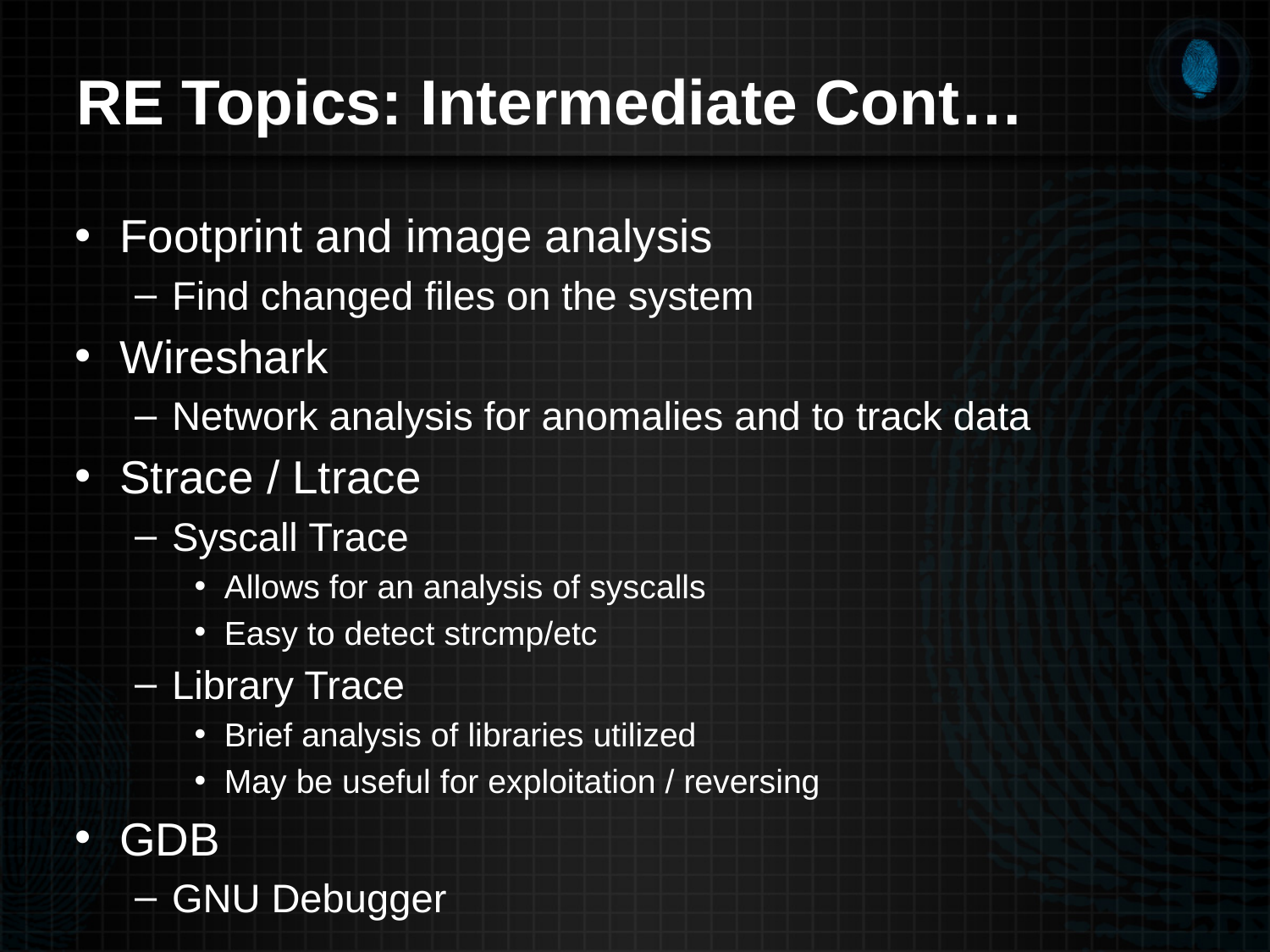

# RE Topics: Intermediate Cont…
Footprint and image analysis
Find changed files on the system
Wireshark
Network analysis for anomalies and to track data
Strace / Ltrace
Syscall Trace
Allows for an analysis of syscalls
Easy to detect strcmp/etc
Library Trace
Brief analysis of libraries utilized
May be useful for exploitation / reversing
GDB
GNU Debugger